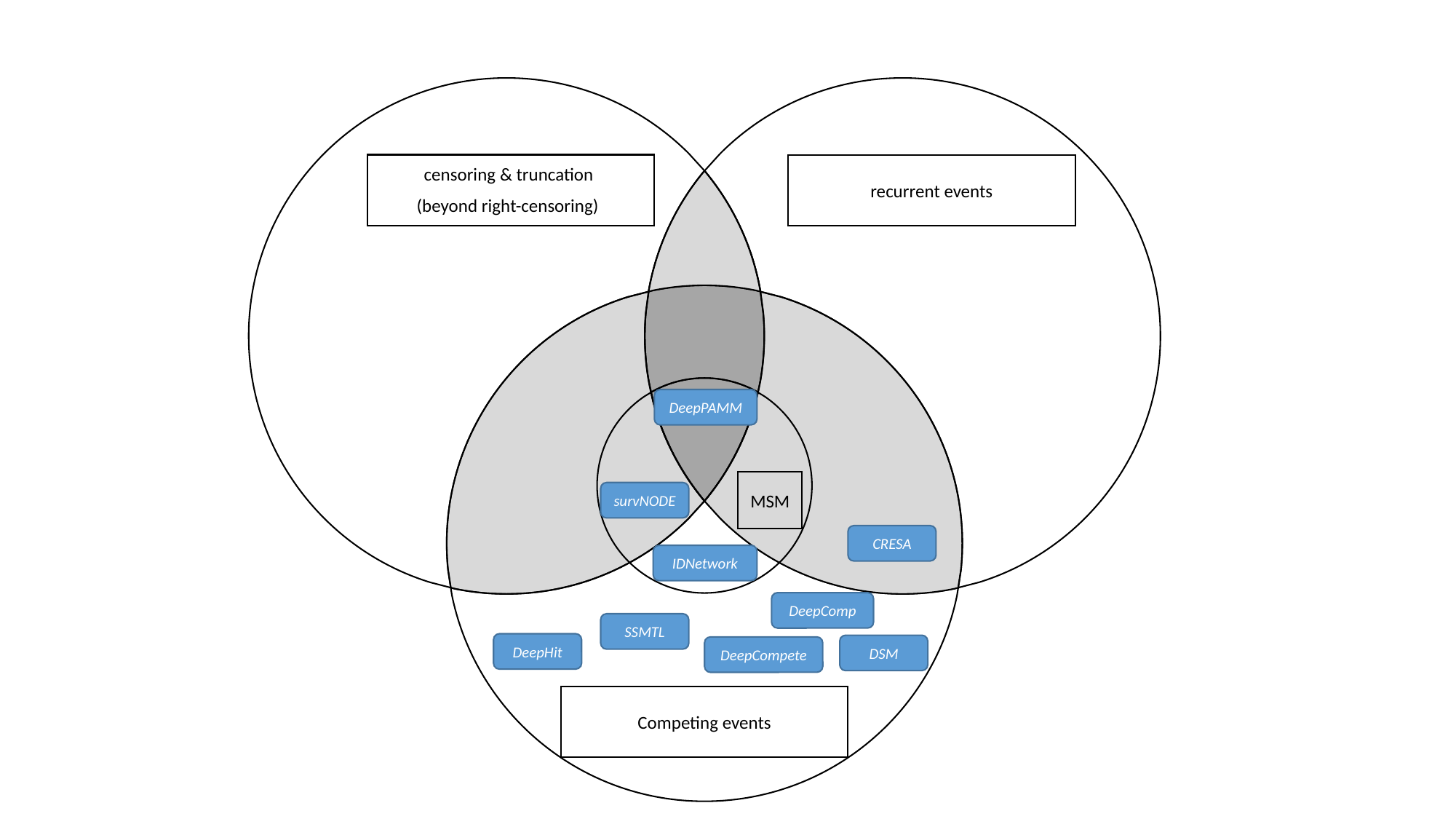

censoring & truncation
(beyond right-censoring)
recurrent events

DeepPAMM

MSM
survNODE

CRESA
IDNetwork
DeepComp
SSMTL
DeepHit
DSM
DeepCompete
Competing events